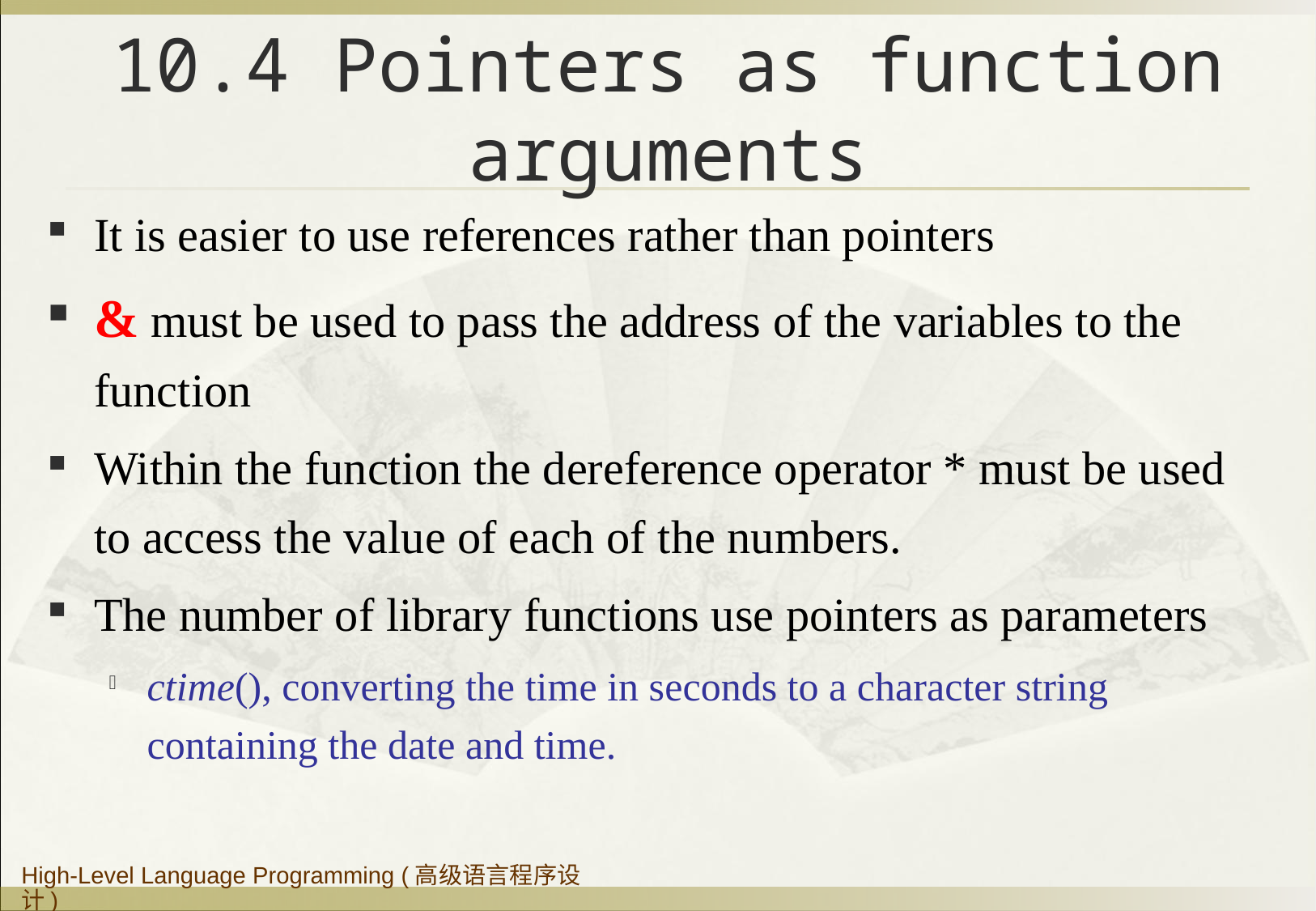

# 10.4 Pointers as function arguments
It is easier to use references rather than pointers
& must be used to pass the address of the variables to the function
Within the function the dereference operator * must be used to access the value of each of the numbers.
The number of library functions use pointers as parameters
ctime(), converting the time in seconds to a character string containing the date and time.